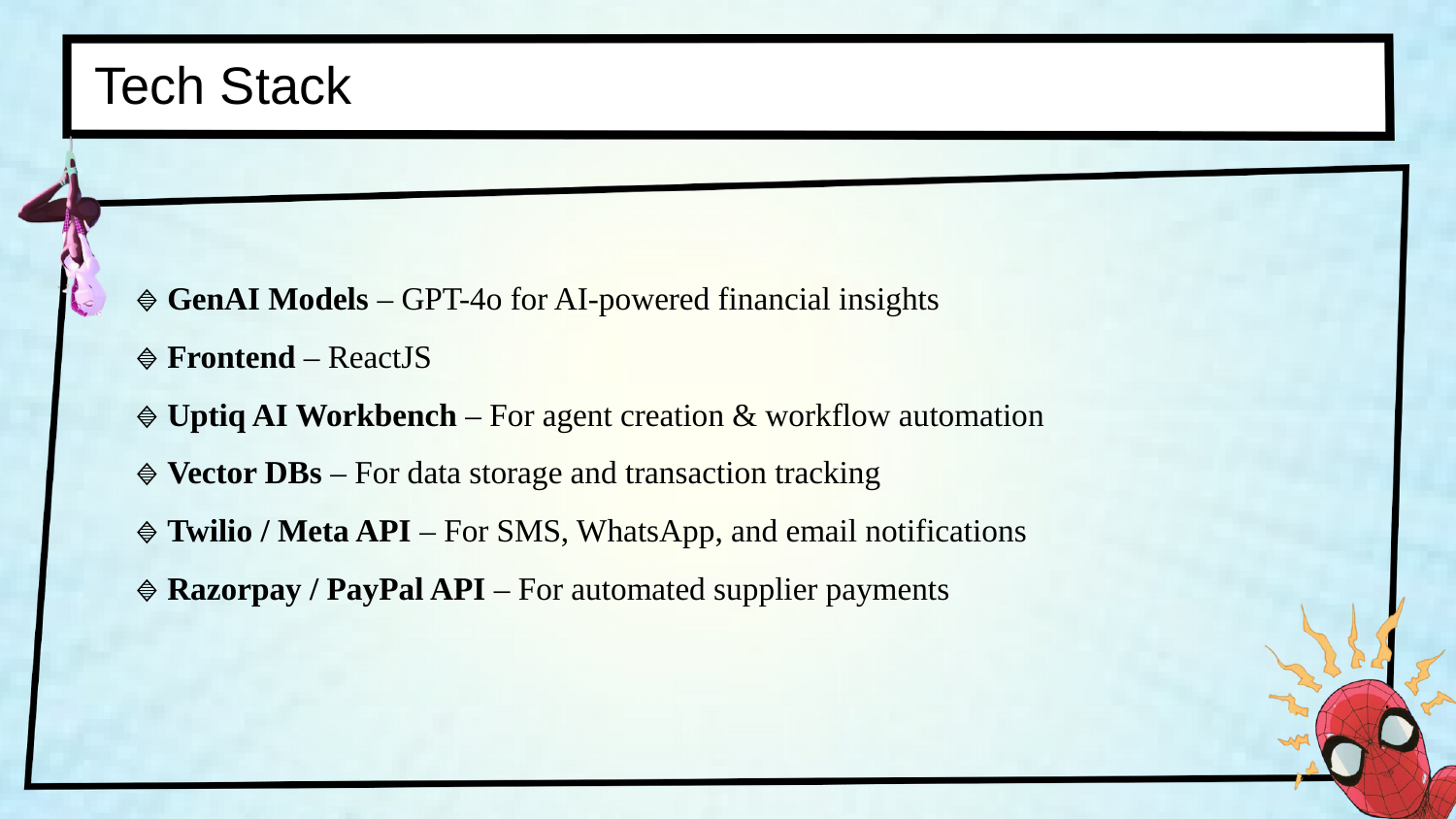

Tech Stack
🔹 GenAI Models – GPT-4o for AI-powered financial insights
🔹 Frontend – ReactJS
🔹 Uptiq AI Workbench – For agent creation & workflow automation
🔹 Vector DBs – For data storage and transaction tracking
🔹 Twilio / Meta API – For SMS, WhatsApp, and email notifications
🔹 Razorpay / PayPal API – For automated supplier payments